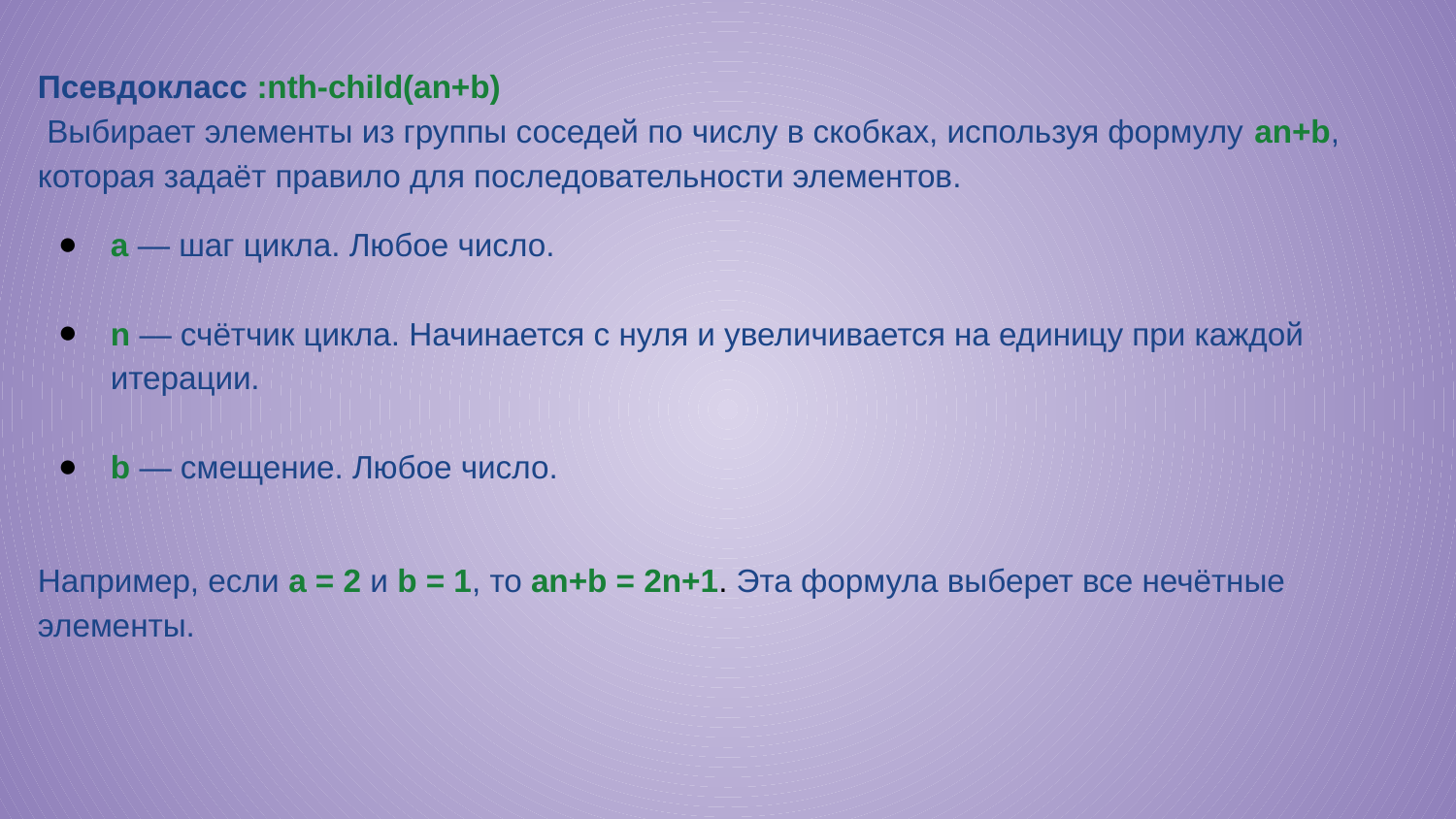

Псевдокласс :nth-child(an+b)
 Выбирает элементы из группы соседей по числу в скобках, используя формулу an+b, которая задаёт правило для последовательности элементов.
a — шаг цикла. Любое число.
n — счётчик цикла. Начинается с нуля и увеличивается на единицу при каждой итерации.
b — смещение. Любое число.
Например, если a = 2 и b = 1, то an+b = 2n+1. Эта формула выберет все нечётные элементы.